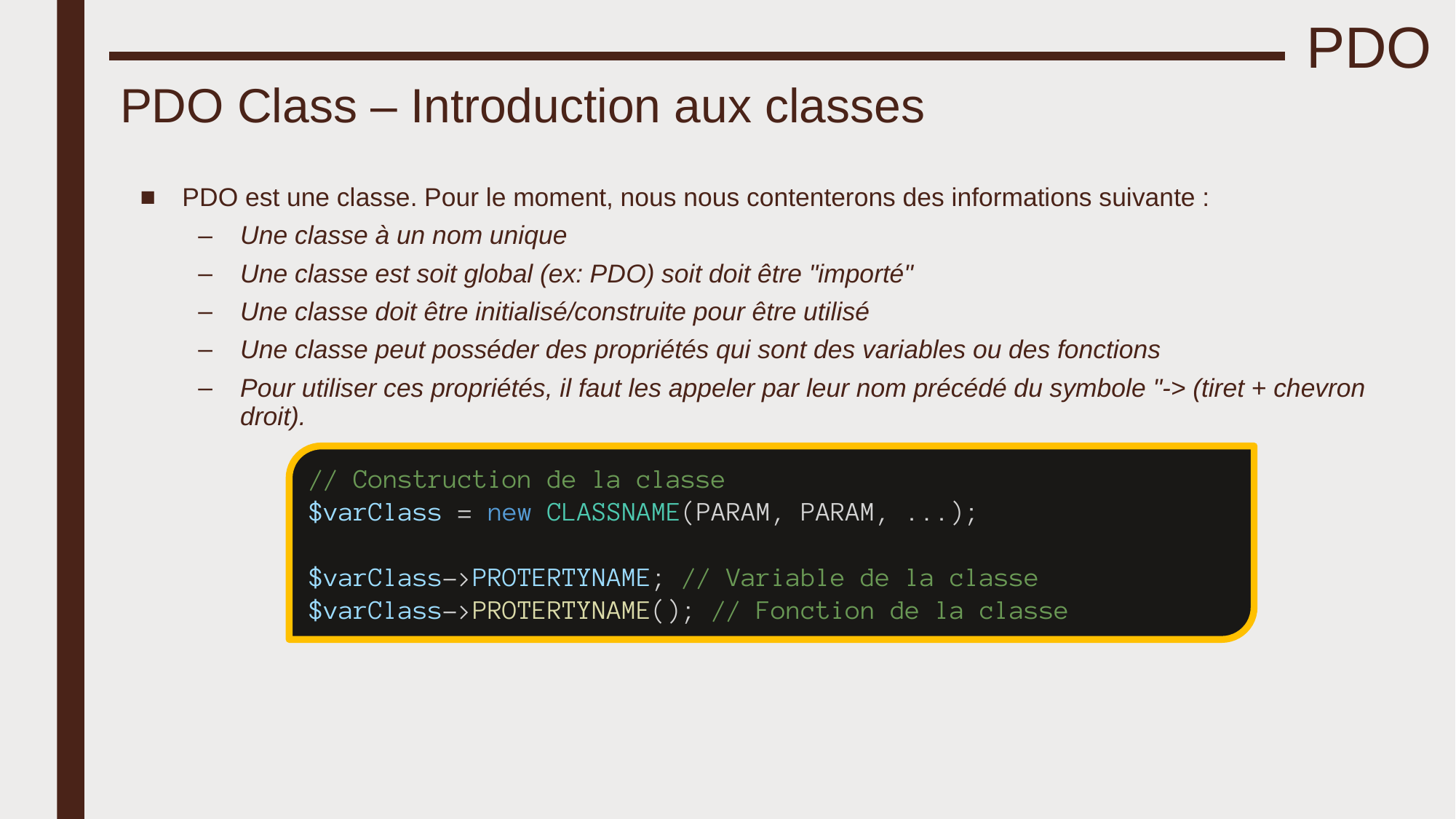

# PDO
PDO Class – Introduction aux classes

PDO est une classe. Pour le moment, nous nous contenterons des informations suivante :
Une classe à un nom unique
Une classe est soit global (ex: PDO) soit doit être "importé"
Une classe doit être initialisé/construite pour être utilisé
Une classe peut posséder des propriétés qui sont des variables ou des fonctions
Pour utiliser ces propriétés, il faut les appeler par leur nom précédé du symbole "-> (tiret + chevron droit).
// Construction de la classe
$varClass = new CLASSNAME(PARAM, PARAM, ...);
$varClass->PROTERTYNAME; // Variable de la classe
$varClass->PROTERTYNAME(); // Fonction de la classe